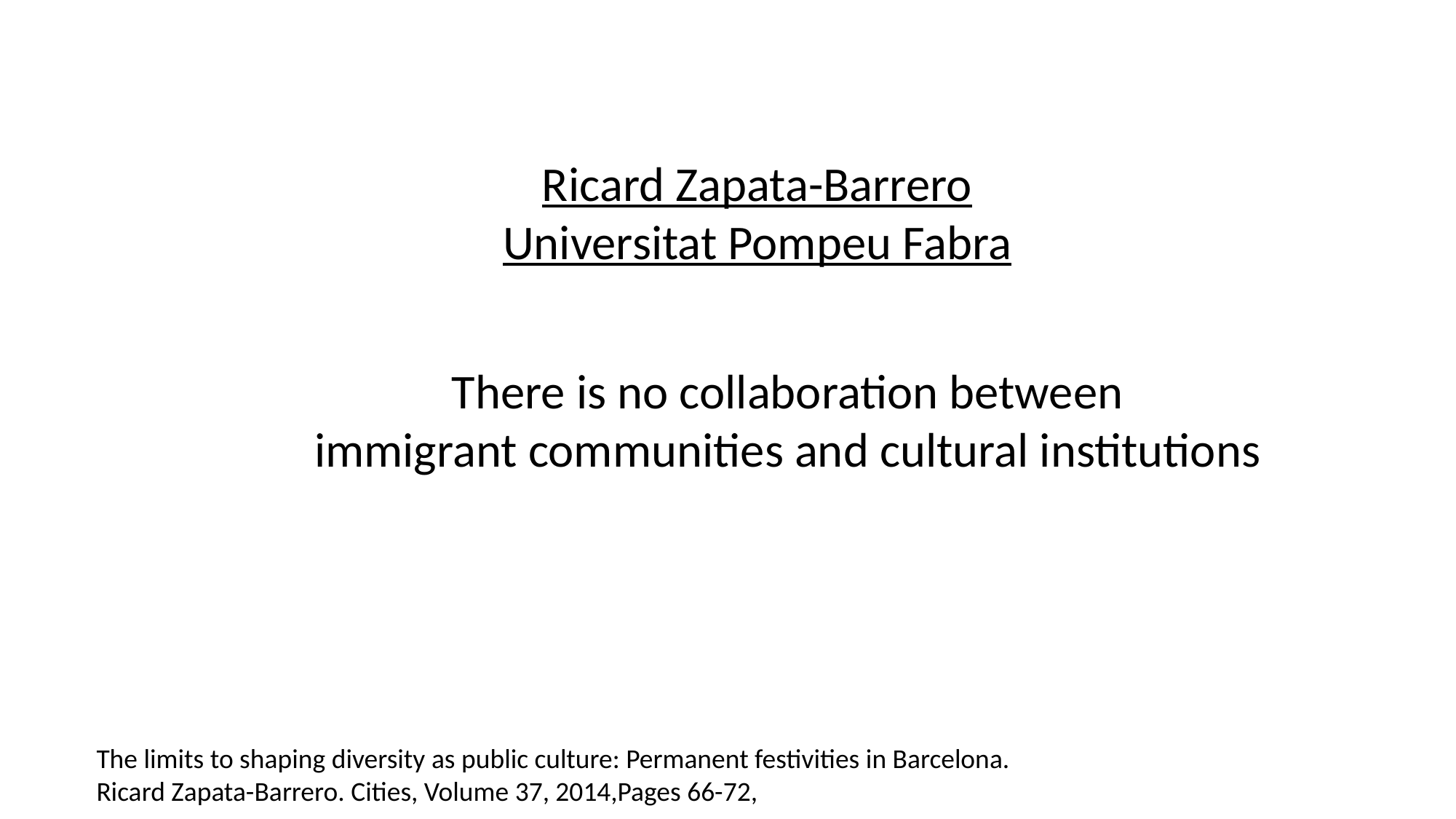

Ricard Zapata-Barrero
Universitat Pompeu Fabra

There is no collaboration between
 immigrant communities and cultural institutions
The limits to shaping diversity as public culture: Permanent festivities in Barcelona.
Ricard Zapata-Barrero. Cities, Volume 37, 2014,Pages 66-72,